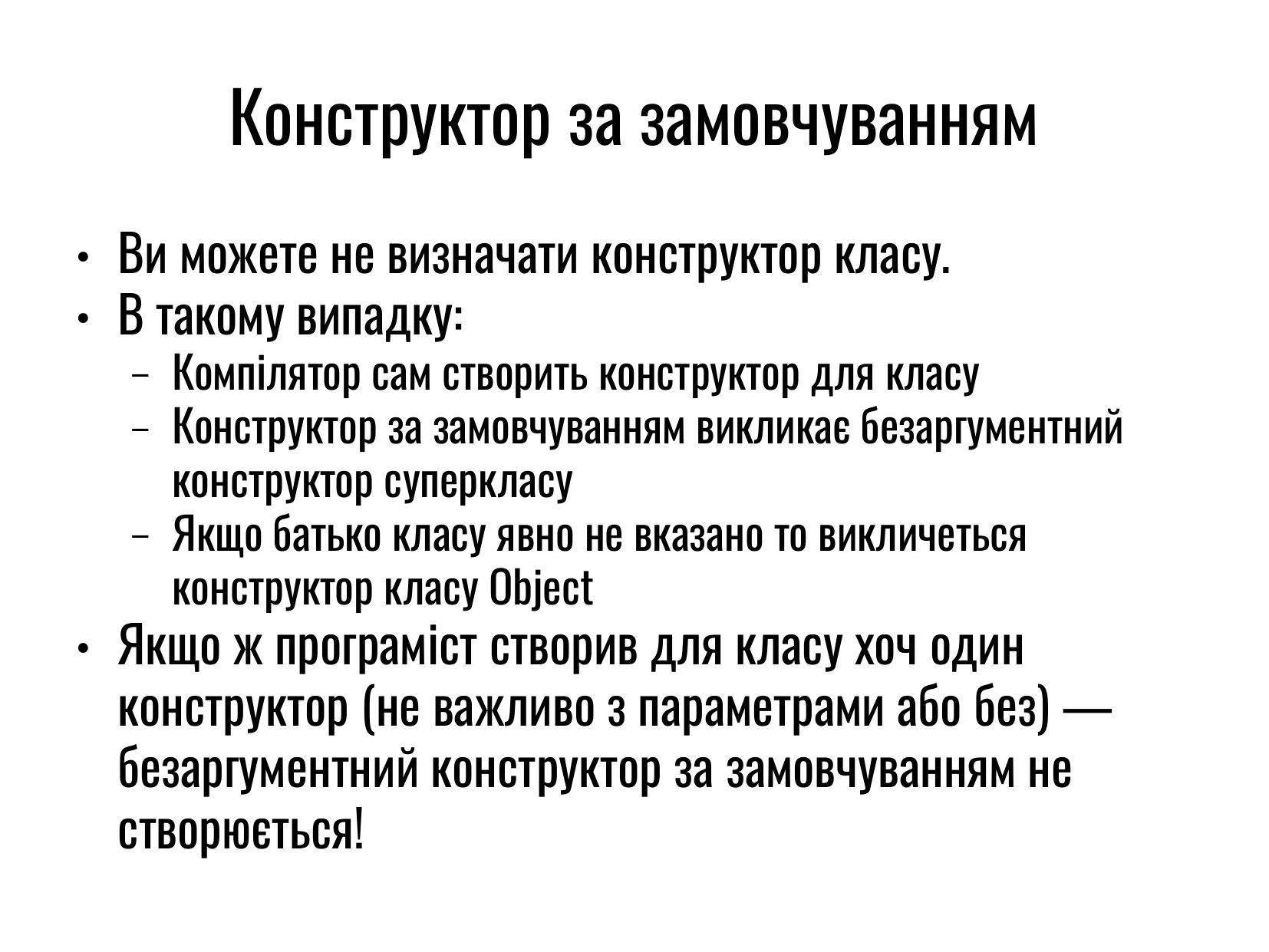

Конструктор за замовчуванням
Ви можете не визначати конструктор класу.
В такому випадку:
Компілятор сам створить конструктор для класу
Конструктор за замовчуванням викликає безаргументний конструктор суперкласу
Якщо батько класу явно не вказано то викличеться конструктор класу Object
Якщо ж програміст створив для класу хоч один конструктор (не важливо з параметрами або без) — безаргументний конструктор за замовчуванням не створюється!